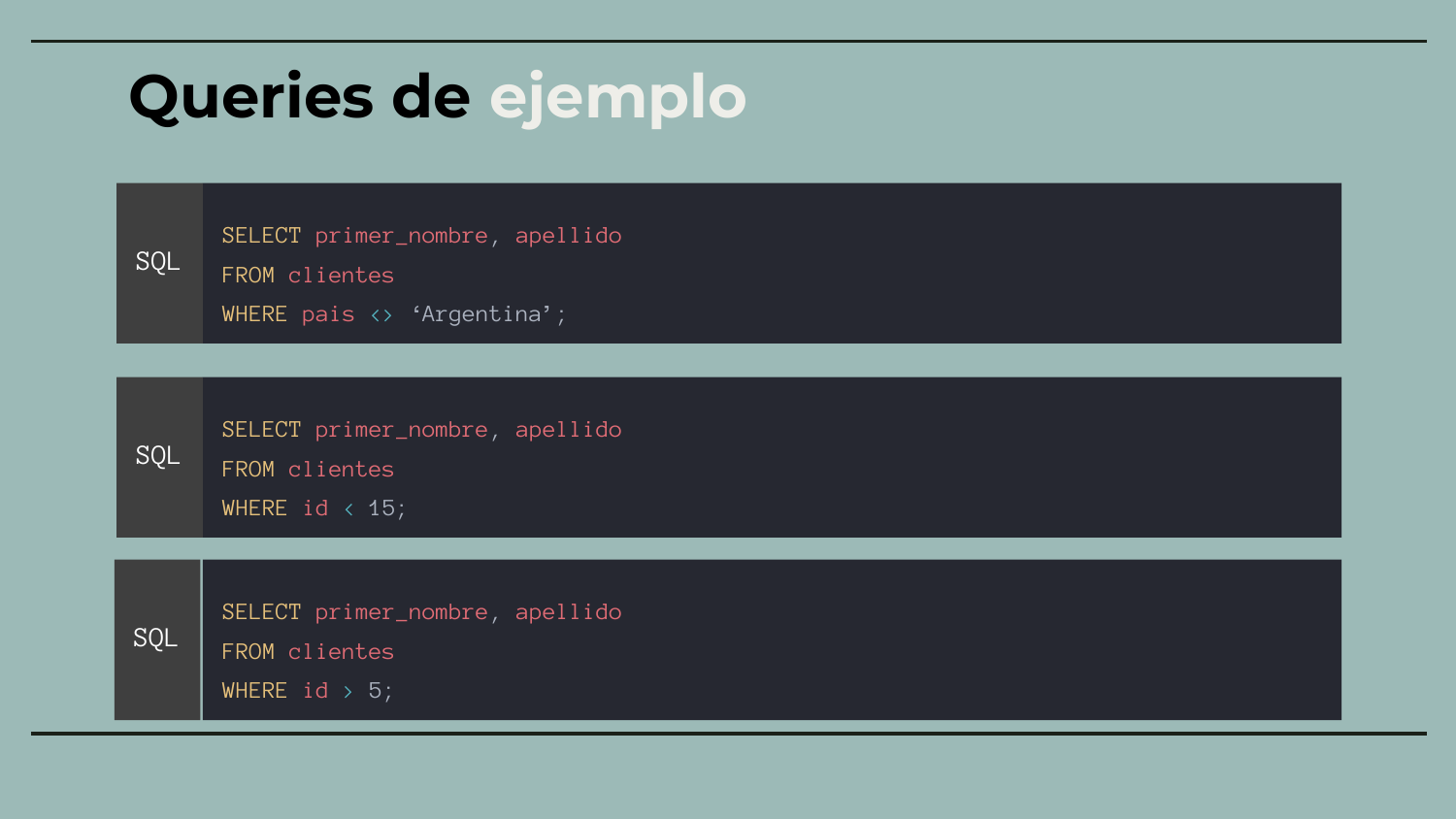

Queries de ejemplo
SELECT primer_nombre, apellido
FROM clientes
WHERE pais <> ‘Argentina’;
SQL
SELECT primer_nombre, apellido
FROM clientes
WHERE id < 15;
SQL
SQL
SELECT primer_nombre, apellido
FROM clientes
WHERE id > 5;